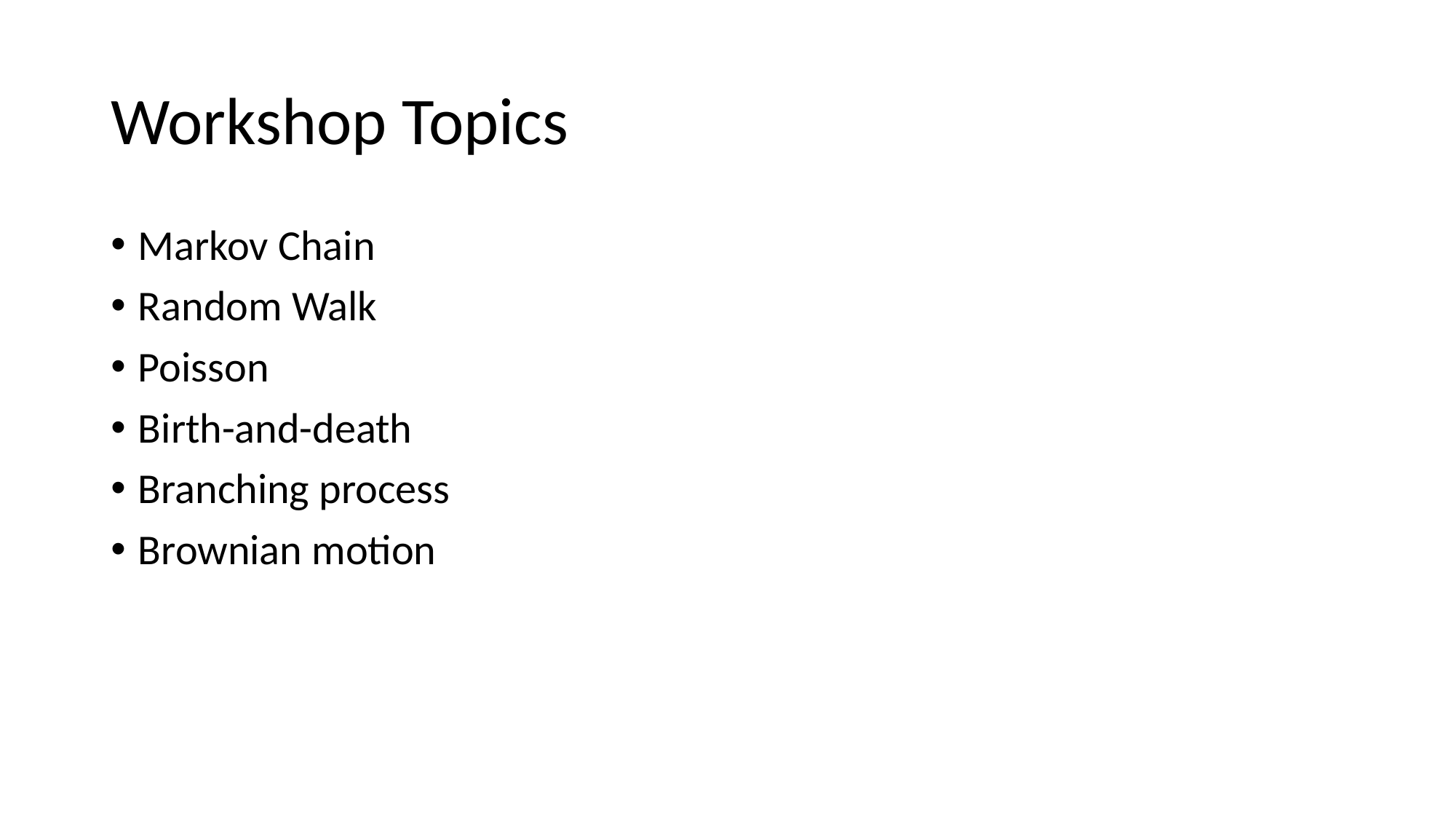

# Workshop Topics
Markov Chain
Random Walk
Poisson
Birth-and-death
Branching process
Brownian motion